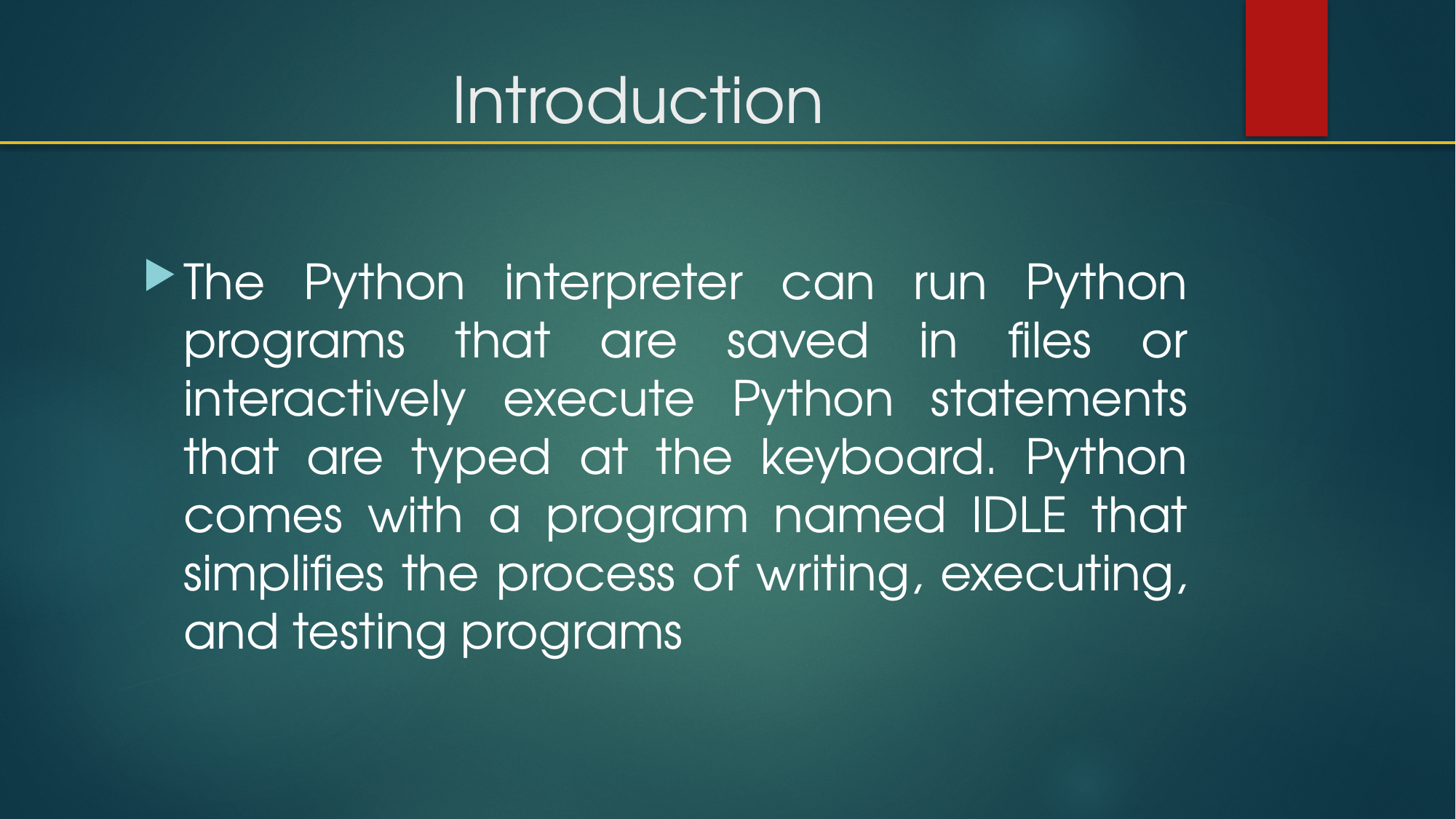

# Introduction
The Python interpreter can run Python programs that are saved in files or interactively execute Python statements that are typed at the keyboard. Python comes with a program named IDLE that simplifies the process of writing, executing, and testing programs